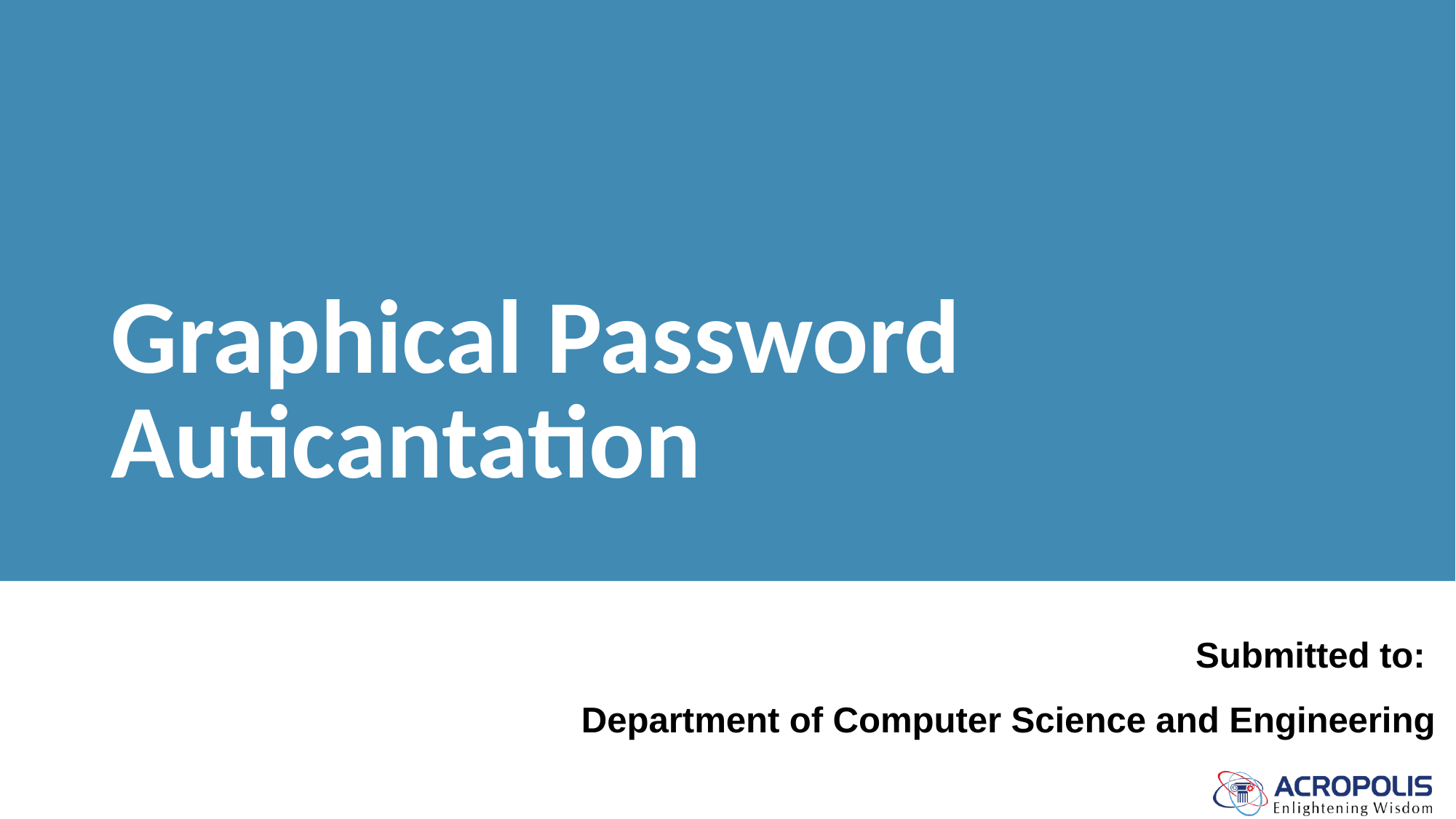

# Graphical Password Auticantation
Submitted to:
Department of Computer Science and Engineering